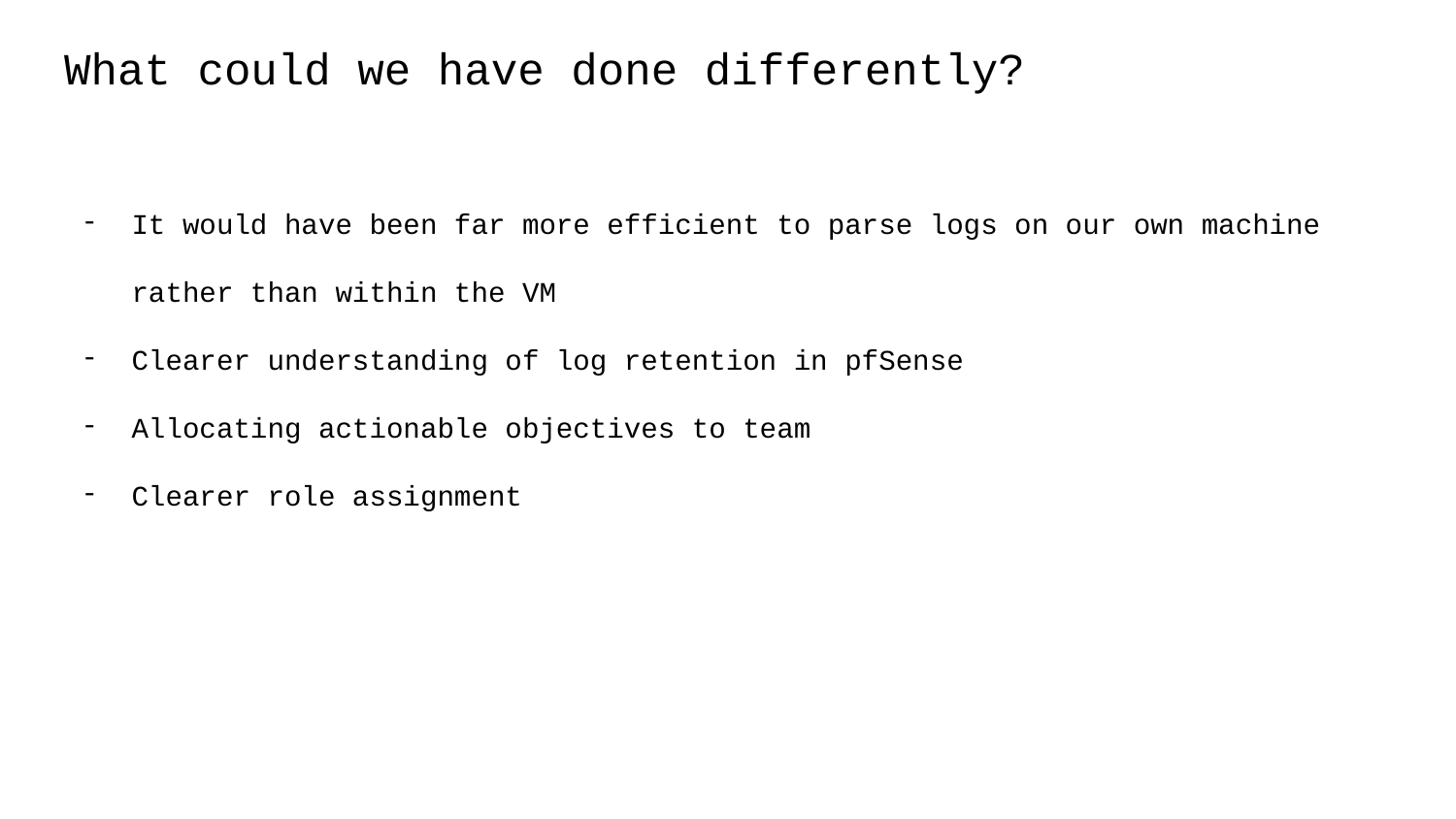

# What could we have done differently?

It would have been far more efficient to parse logs on our own machine rather than within the VM
Clearer understanding of log retention in pfSense
Allocating actionable objectives to team
Clearer role assignment